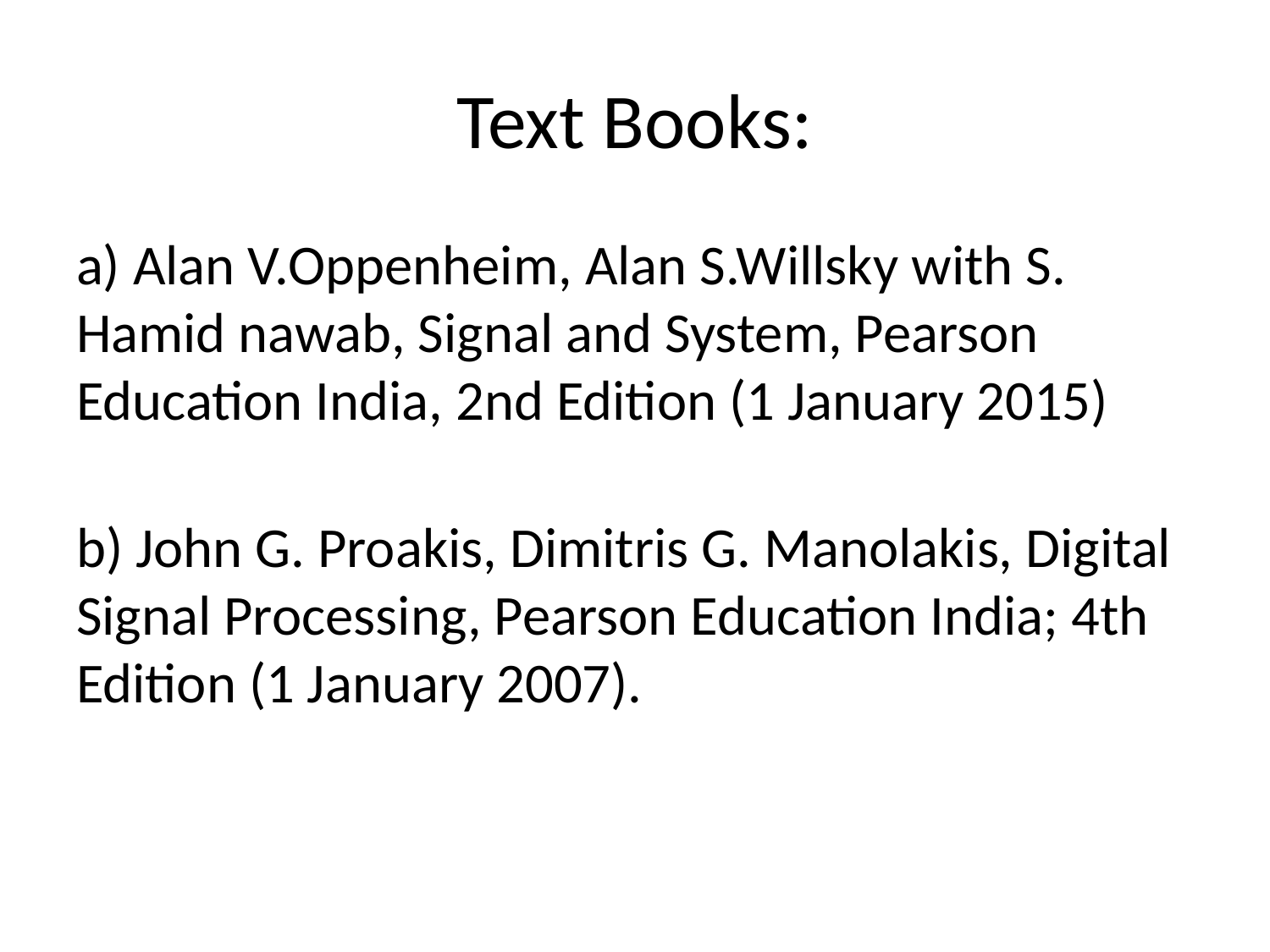

# Text Books:
a) Alan V.Oppenheim, Alan S.Willsky with S. Hamid nawab, Signal and System, Pearson Education India, 2nd Edition (1 January 2015)
b) John G. Proakis, Dimitris G. Manolakis, Digital Signal Processing, Pearson Education India; 4th Edition (1 January 2007).